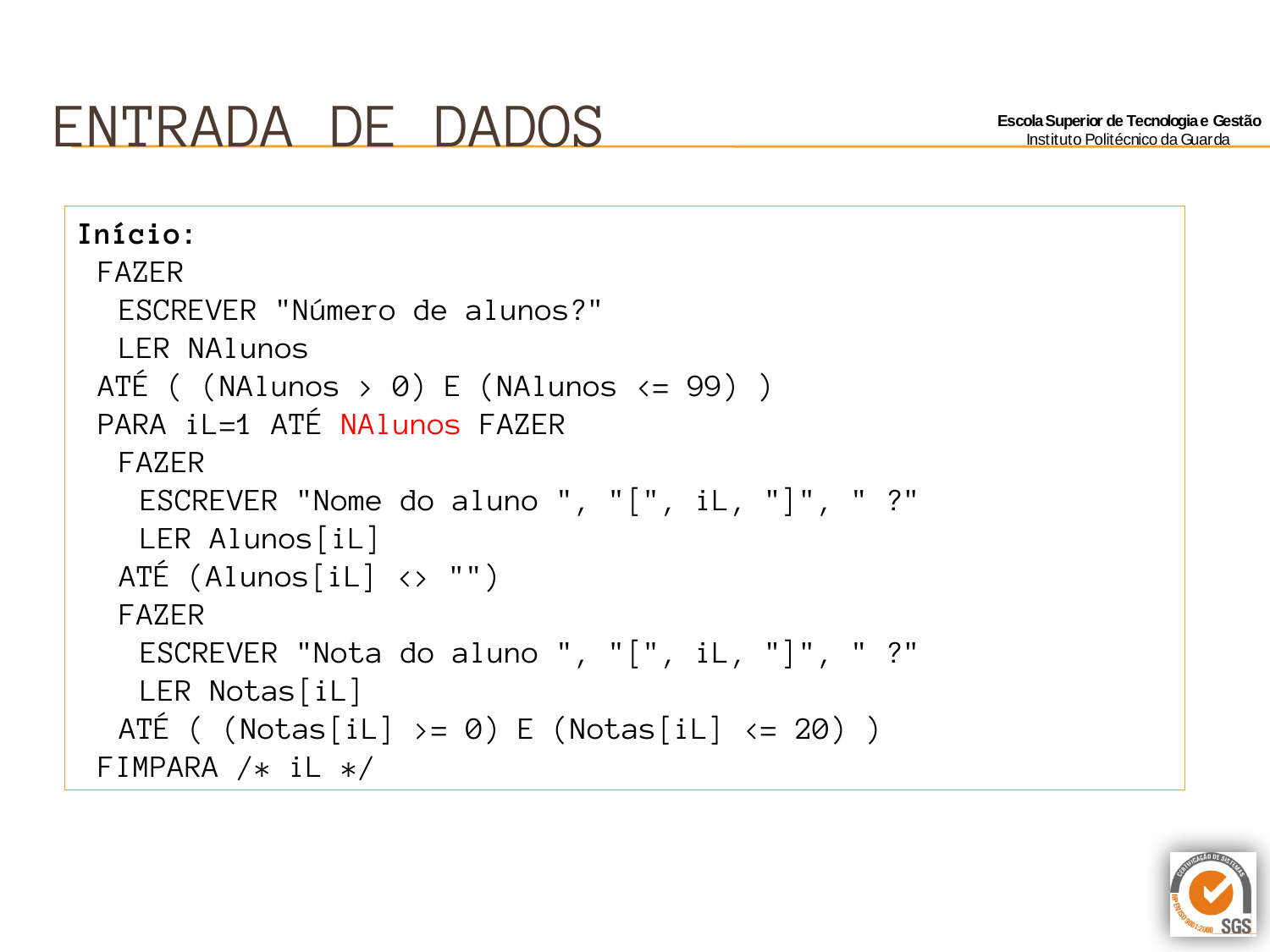

# Entrada de dados
Início:
FAZER
ESCREVER "Número de alunos?"
LER NAlunos
ATÉ ( (NAlunos > 0) E (NAlunos <= 99) )
PARA iL=1 ATÉ NAlunos FAZER
FAZER
ESCREVER "Nome do aluno ", "[", iL, "]", " ?"
LER Alunos[iL]
ATÉ (Alunos[iL] <> "")
FAZER
ESCREVER "Nota do aluno ", "[", iL, "]", " ?"
LER Notas[iL]
ATÉ ( (Notas[iL] >= 0) E (Notas[iL] <= 20) )
FIMPARA /* iL */